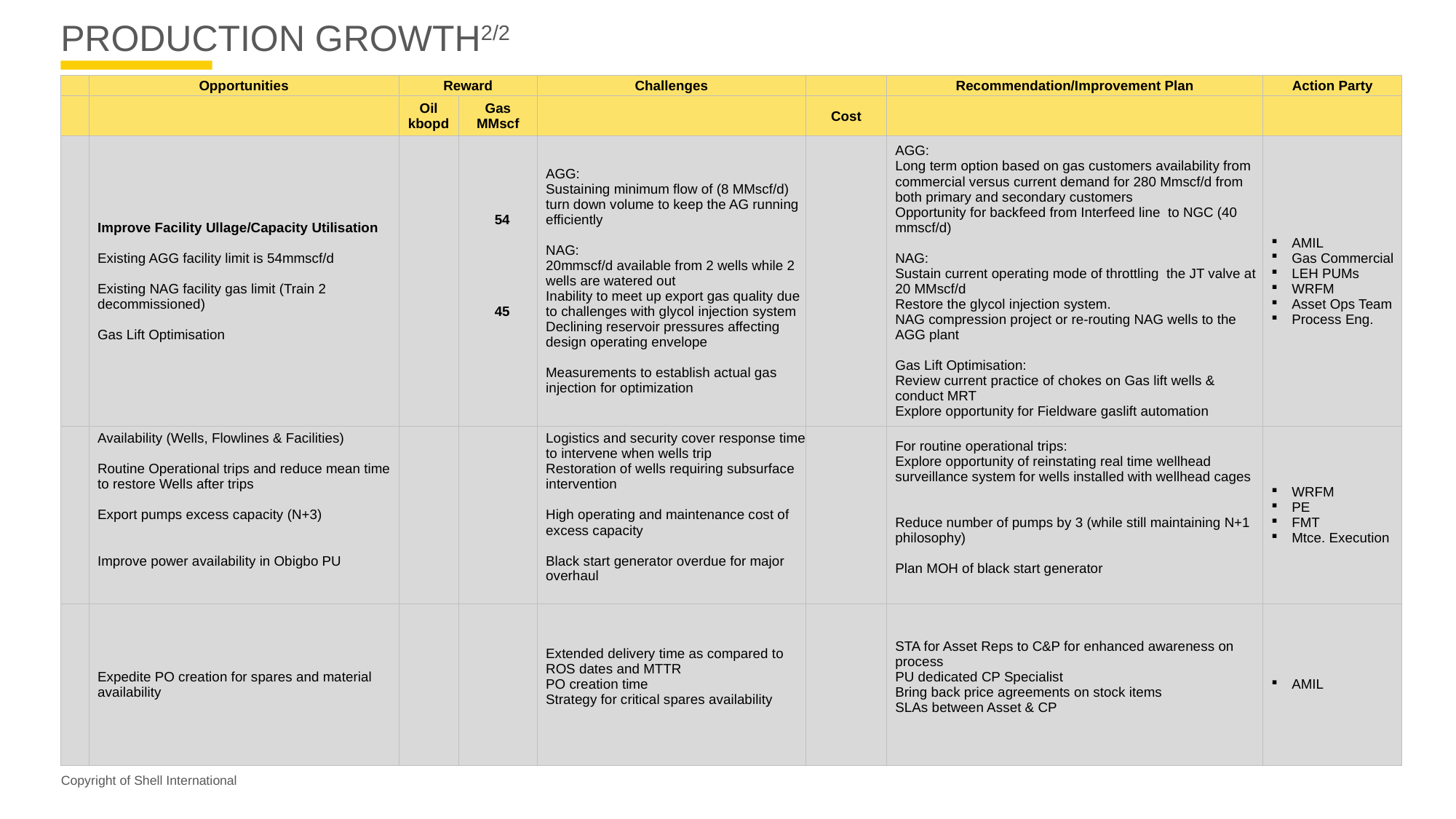

# PRODUCTION GROWTH2/2
|  | Opportunities | Reward |  | Challenges |  | Recommendation/Improvement Plan | Action Party |
| --- | --- | --- | --- | --- | --- | --- | --- |
|  |  | Oil kbopd | Gas MMscf |  | Cost |  |  |
|  | Improve Facility Ullage/Capacity Utilisation Existing AGG facility limit is 54mmscf/d Existing NAG facility gas limit (Train 2 decommissioned) Gas Lift Optimisation |  | 54 45 | AGG: Sustaining minimum flow of (8 MMscf/d) turn down volume to keep the AG running efficiently NAG: 20mmscf/d available from 2 wells while 2 wells are watered out Inability to meet up export gas quality due to challenges with glycol injection system Declining reservoir pressures affecting design operating envelope Measurements to establish actual gas injection for optimization |  | AGG: Long term option based on gas customers availability from commercial versus current demand for 280 Mmscf/d from both primary and secondary customers Opportunity for backfeed from Interfeed line to NGC (40 mmscf/d) NAG: Sustain current operating mode of throttling the JT valve at 20 MMscf/d Restore the glycol injection system. NAG compression project or re-routing NAG wells to the AGG plant Gas Lift Optimisation: Review current practice of chokes on Gas lift wells & conduct MRT Explore opportunity for Fieldware gaslift automation | AMIL Gas Commercial LEH PUMs WRFM Asset Ops Team Process Eng. |
|  | Availability (Wells, Flowlines & Facilities) Routine Operational trips and reduce mean time to restore Wells after trips Export pumps excess capacity (N+3) Improve power availability in Obigbo PU |  |  | Logistics and security cover response time to intervene when wells trip Restoration of wells requiring subsurface intervention High operating and maintenance cost of excess capacity Black start generator overdue for major overhaul |  | For routine operational trips: Explore opportunity of reinstating real time wellhead surveillance system for wells installed with wellhead cages Reduce number of pumps by 3 (while still maintaining N+1 philosophy) Plan MOH of black start generator | WRFM PE FMT Mtce. Execution |
|  | Expedite PO creation for spares and material availability |  |  | Extended delivery time as compared to ROS dates and MTTR PO creation time Strategy for critical spares availability |  | STA for Asset Reps to C&P for enhanced awareness on process PU dedicated CP Specialist Bring back price agreements on stock items SLAs between Asset & CP | AMIL |